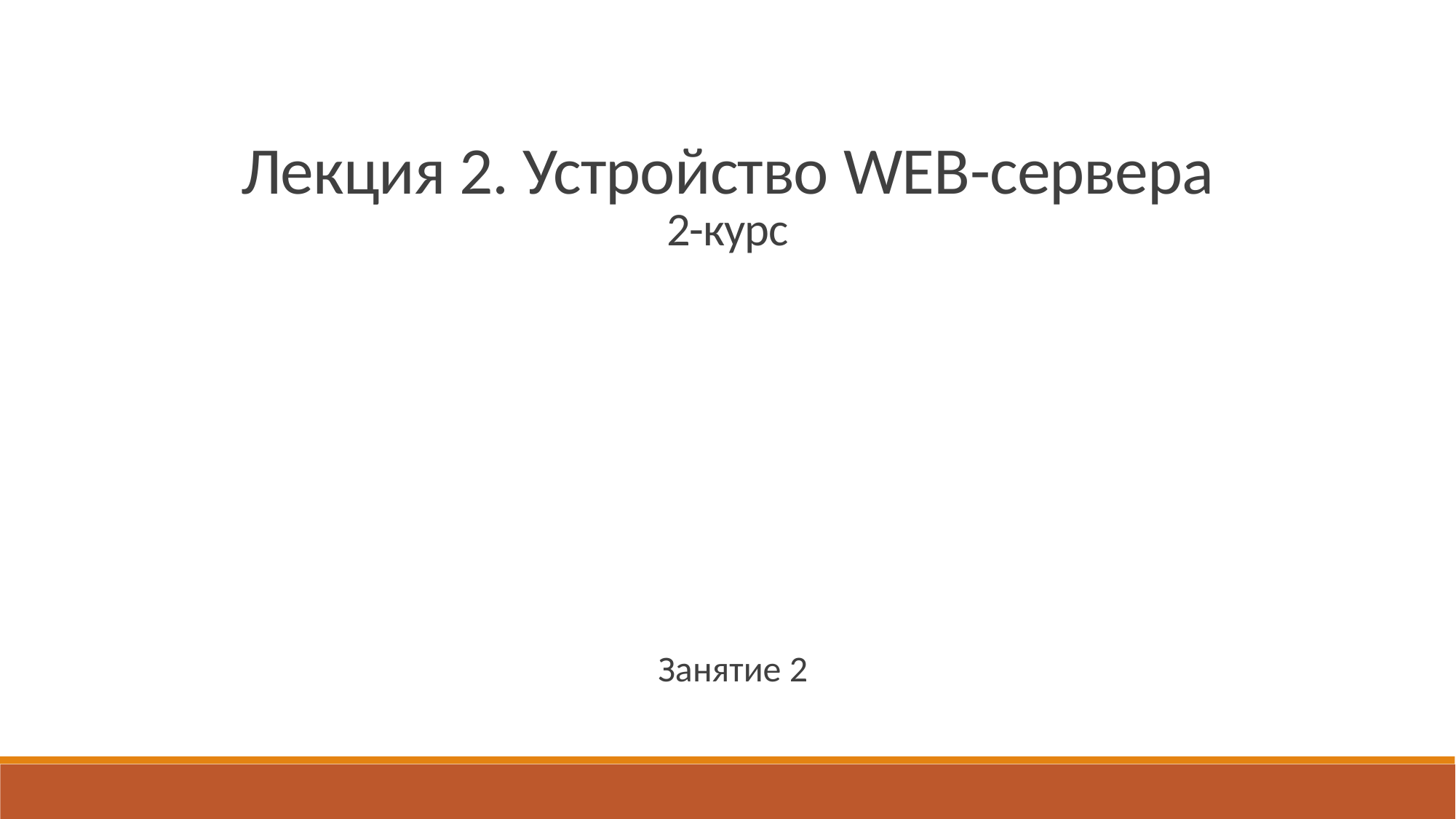

Лекция 2. Устройство WEB-сервера
2-курс
Занятие 2